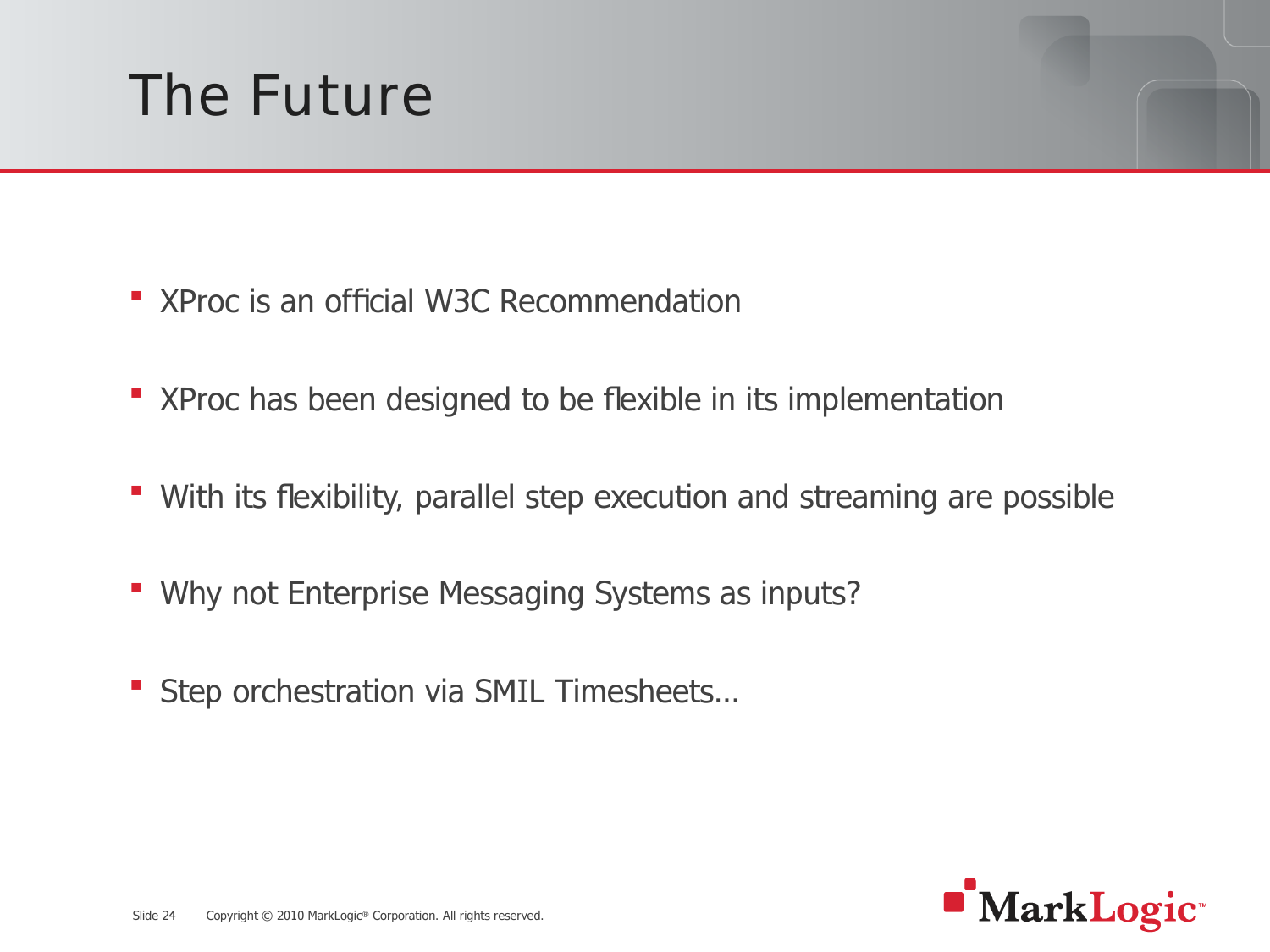

# The Future
XProc is an official W3C Recommendation

XProc has been designed to be flexible in its implementation

With its flexibility, parallel step execution and streaming are possible

Why not Enterprise Messaging Systems as inputs?

Step orchestration via SMIL Timesheets…